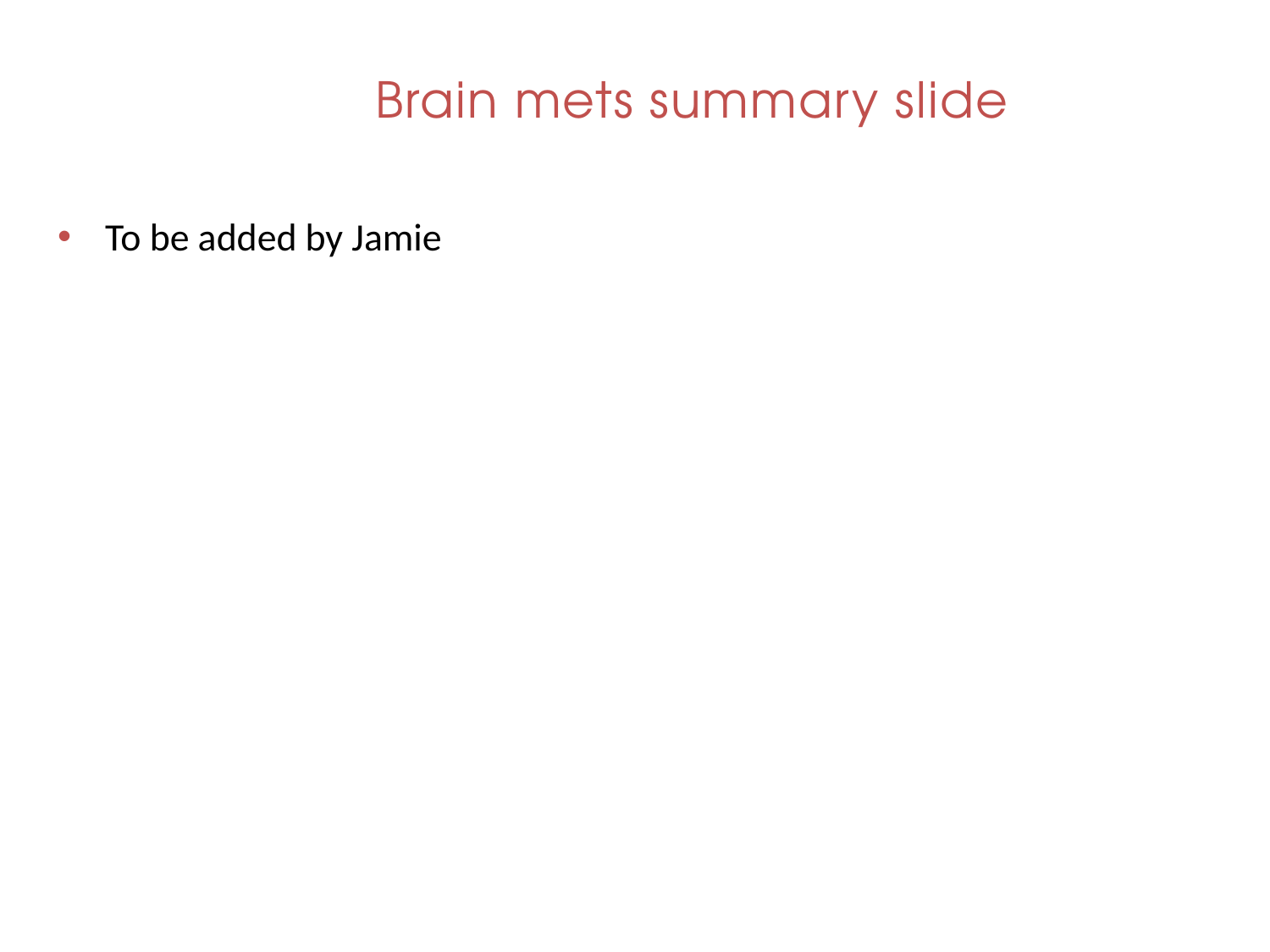

# Brain mets summary slide
To be added by Jamie